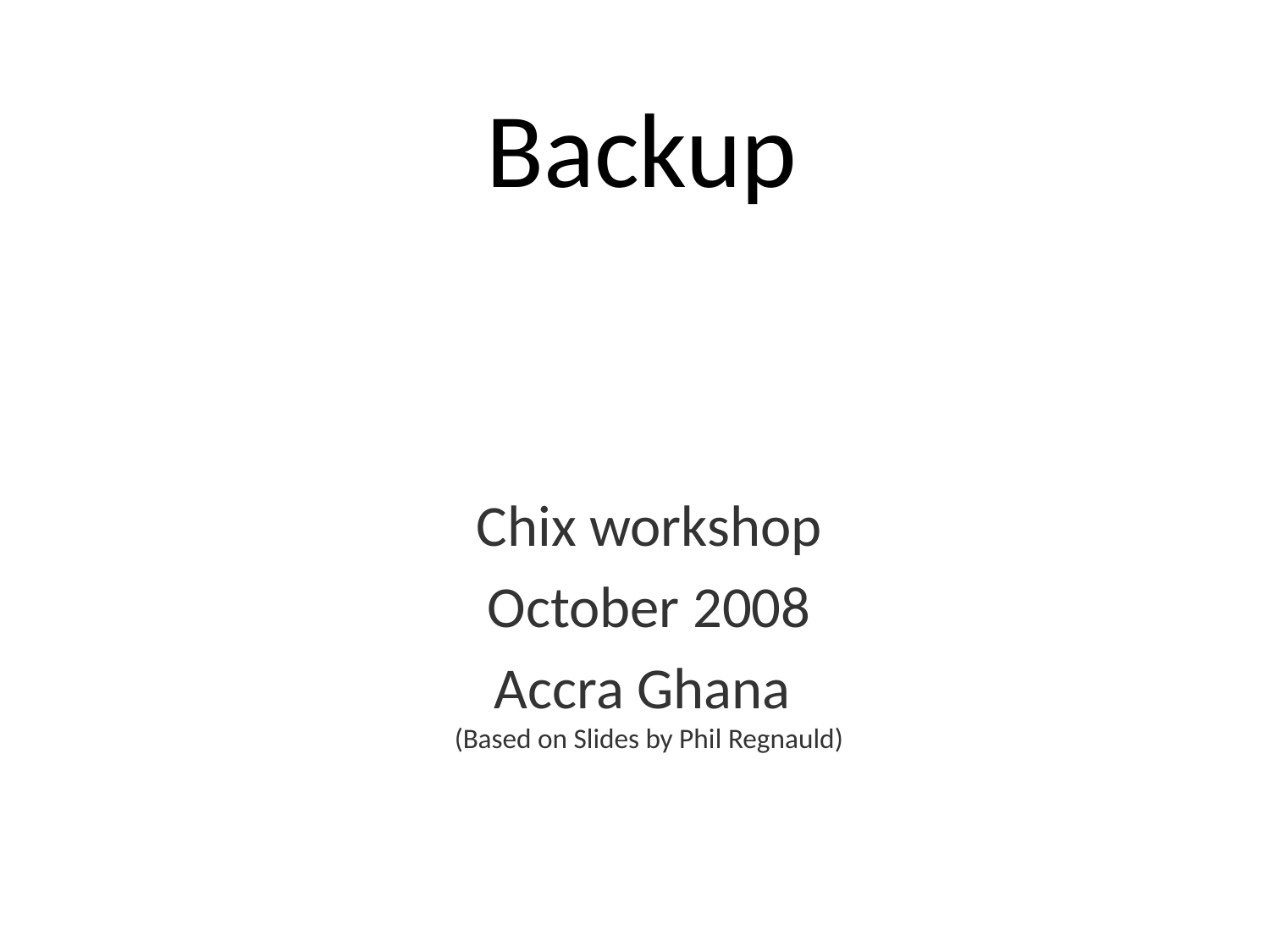

# Backup

Chix workshop
October 2008
Accra Ghana
(Based on Slides by Phil Regnauld)‏